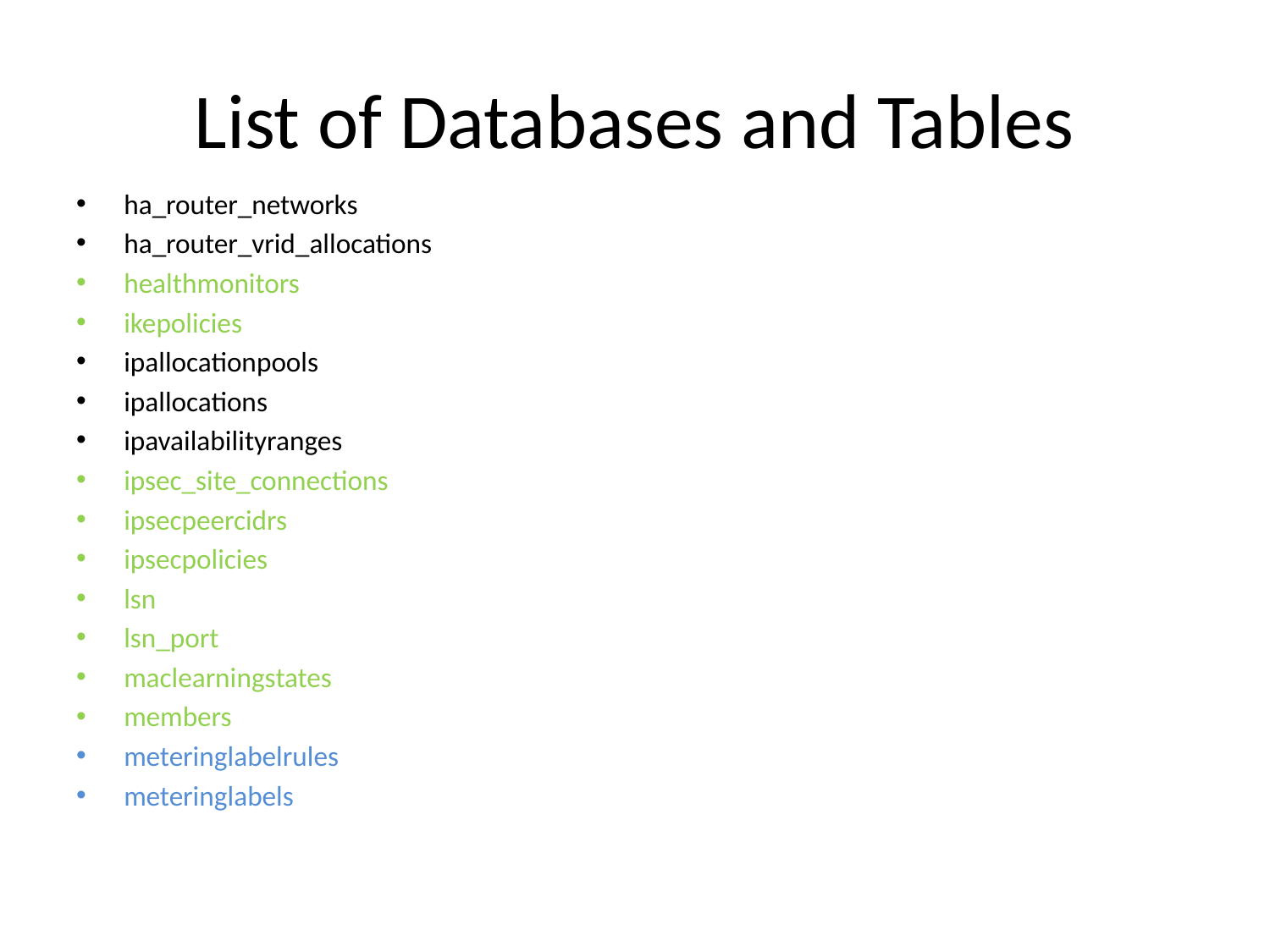

# List of Databases and Tables
ha_router_networks
ha_router_vrid_allocations
healthmonitors
ikepolicies
ipallocationpools
ipallocations
ipavailabilityranges
ipsec_site_connections
ipsecpeercidrs
ipsecpolicies
lsn
lsn_port
maclearningstates
members
meteringlabelrules
meteringlabels